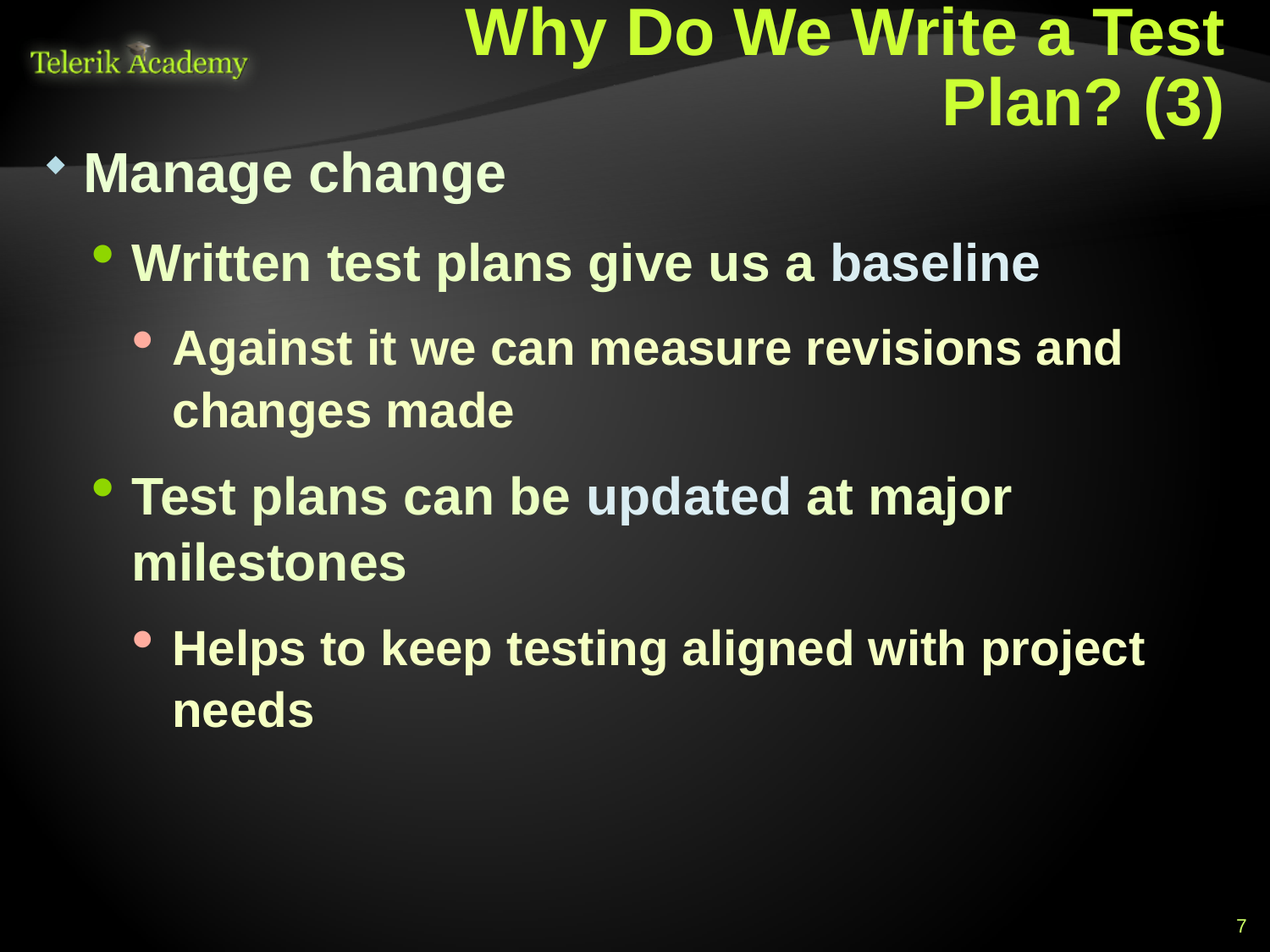

# Why Do We Write a Test Plan? (3)
Manage change
Written test plans give us a baseline
Against it we can measure revisions and changes made
Test plans can be updated at major milestones
Helps to keep testing aligned with project needs
7